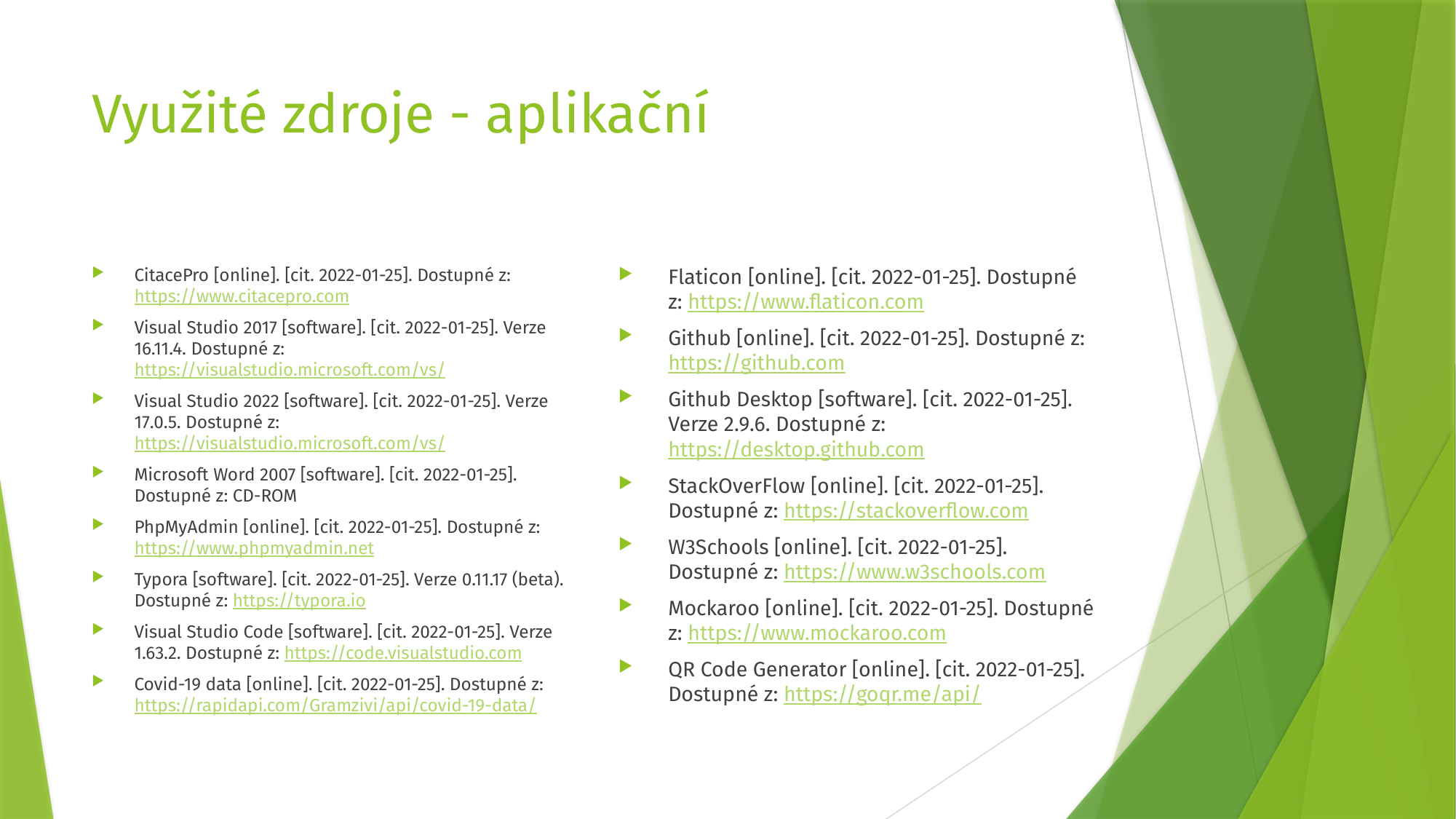

# Využité zdroje - aplikační
CitacePro [online]. [cit. 2022-01-25]. Dostupné z: https://www.citacepro.com
Visual Studio 2017 [software]. [cit. 2022-01-25]. Verze 16.11.4. Dostupné z: https://visualstudio.microsoft.com/vs/
Visual Studio 2022 [software]. [cit. 2022-01-25]. Verze 17.0.5. Dostupné z: https://visualstudio.microsoft.com/vs/
Microsoft Word 2007 [software]. [cit. 2022-01-25]. Dostupné z: CD-ROM
PhpMyAdmin [online]. [cit. 2022-01-25]. Dostupné z: https://www.phpmyadmin.net
Typora [software]. [cit. 2022-01-25]. Verze 0.11.17 (beta). Dostupné z: https://typora.io
Visual Studio Code [software]. [cit. 2022-01-25]. Verze 1.63.2. Dostupné z: https://code.visualstudio.com
Covid-19 data [online]. [cit. 2022-01-25]. Dostupné z: https://rapidapi.com/Gramzivi/api/covid-19-data/

Flaticon [online]. [cit. 2022-01-25]. Dostupné z: https://www.flaticon.com
Github [online]. [cit. 2022-01-25]. Dostupné z: https://github.com
Github Desktop [software]. [cit. 2022-01-25].  Verze 2.9.6. Dostupné z: https://desktop.github.com
StackOverFlow [online]. [cit. 2022-01-25]. Dostupné z: https://stackoverflow.com
W3Schools [online]. [cit. 2022-01-25]. Dostupné z: https://www.w3schools.com
Mockaroo [online]. [cit. 2022-01-25]. Dostupné z: https://www.mockaroo.com
QR Code Generator [online]. [cit. 2022-01-25]. Dostupné z: https://goqr.me/api/